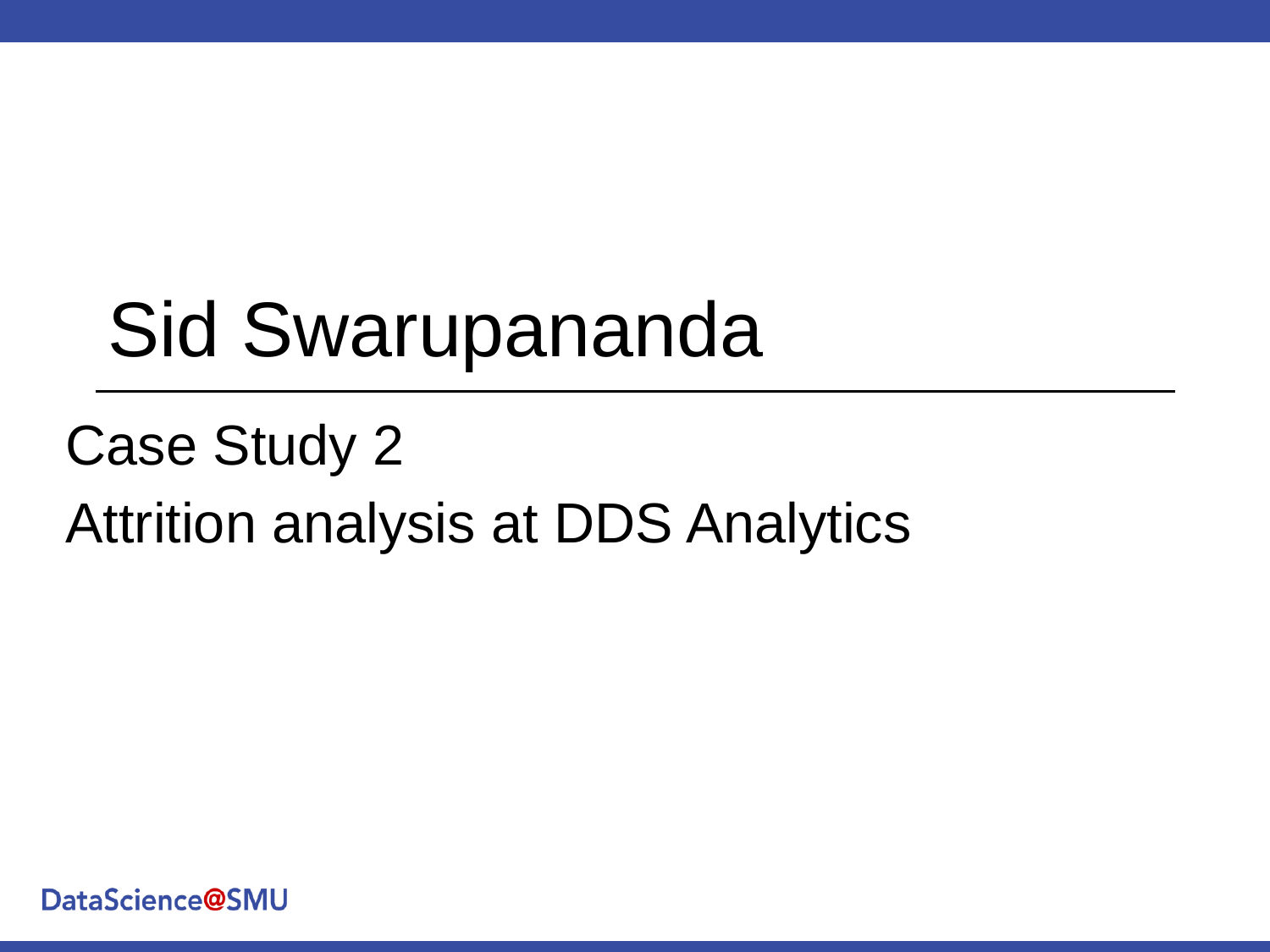

# Sid Swarupananda
Case Study 2
Attrition analysis at DDS Analytics